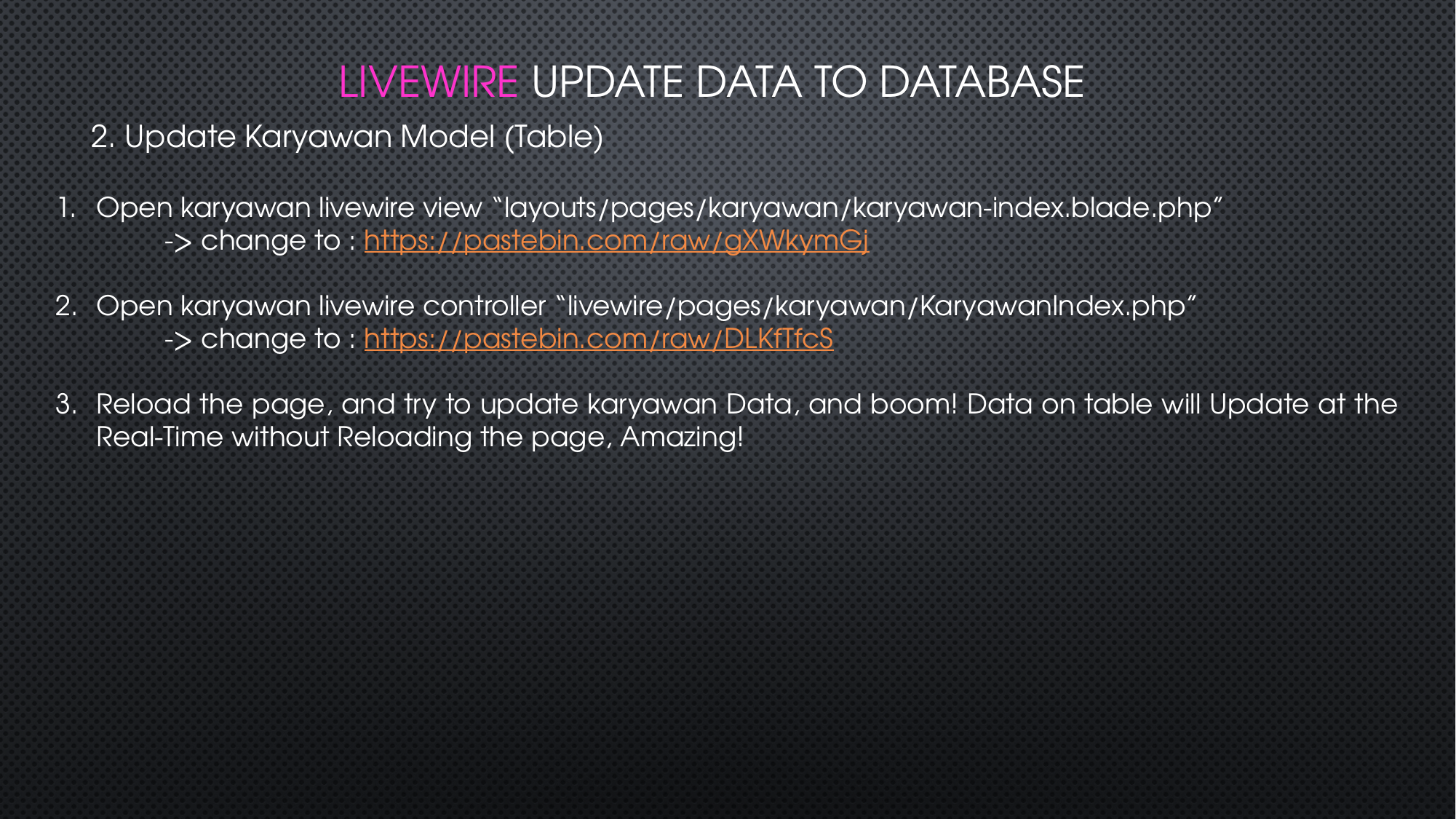

LIVEWIRE UPDATE DATA TO DATABASE
2. Update Karyawan Model (Table)
Open karyawan livewire view “layouts/pages/karyawan/karyawan-index.blade.php”
	-> change to : https://pastebin.com/raw/gXWkymGj

Open karyawan livewire controller “livewire/pages/karyawan/KaryawanIndex.php”
	-> change to : https://pastebin.com/raw/DLKfTfcS

Reload the page, and try to update karyawan Data, and boom! Data on table will Update at the Real-Time without Reloading the page, Amazing!